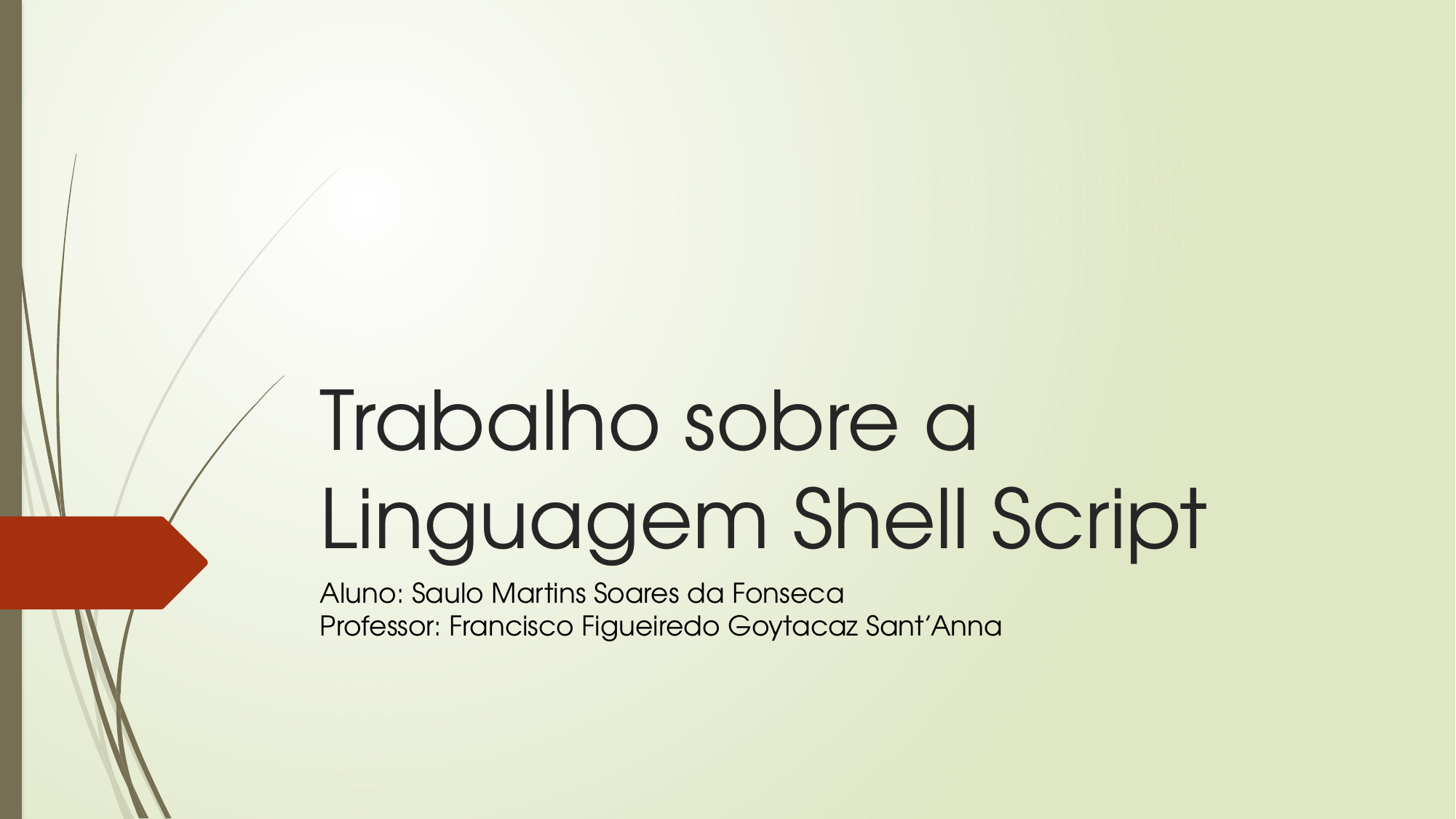

# Trabalho sobre a Linguagem Shell Script
Aluno: Saulo Martins Soares da Fonseca
Professor: Francisco Figueiredo Goytacaz Sant’Anna